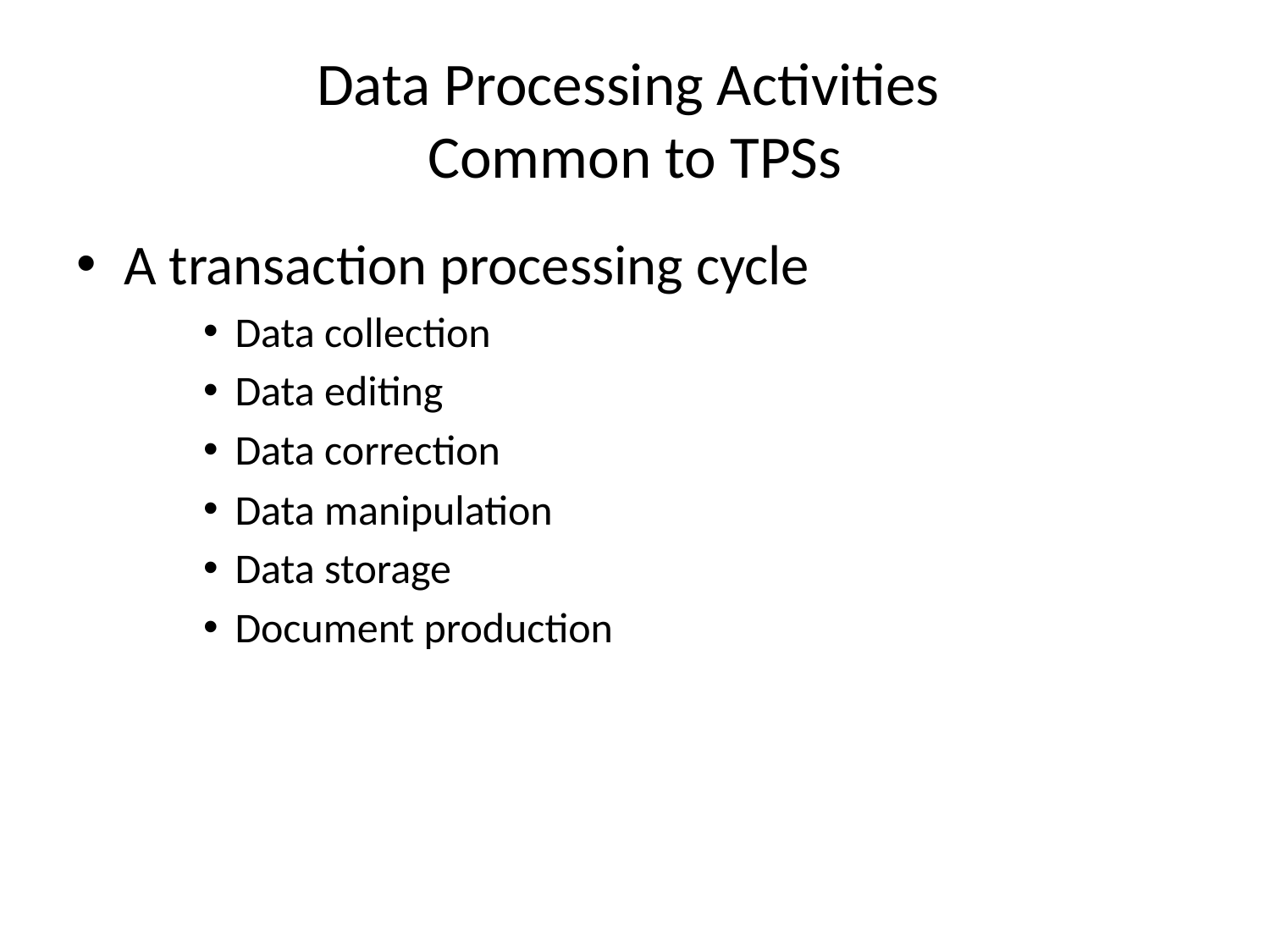

# Data Processing Activities Common to TPSs
A transaction processing cycle
Data collection
Data editing
Data correction
Data manipulation
Data storage
Document production